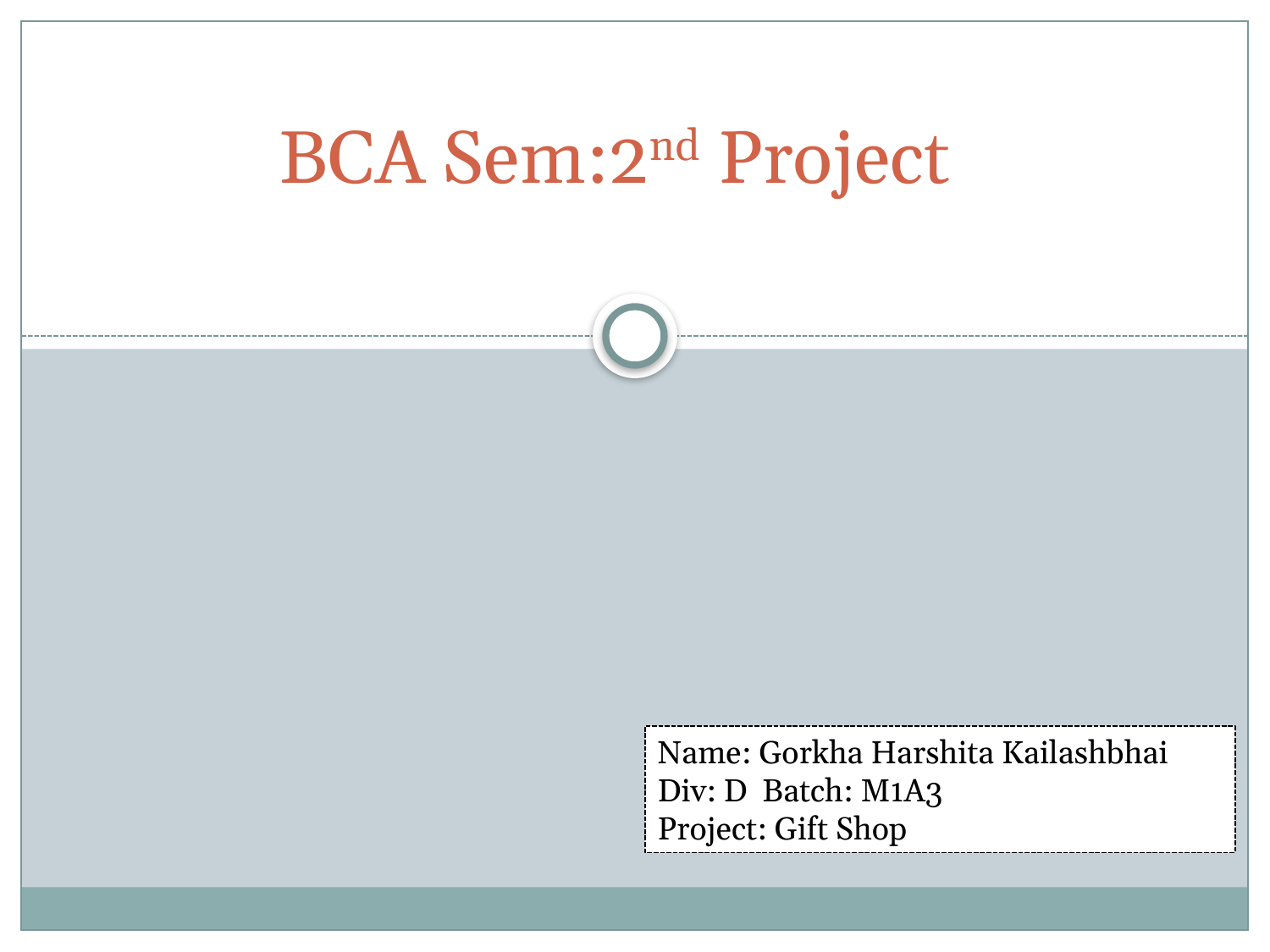

# BCA Sem:2nd Project
Name: Gorkha Harshita Kailashbhai
Div: D  Batch: M1A3
Project: Gift Shop